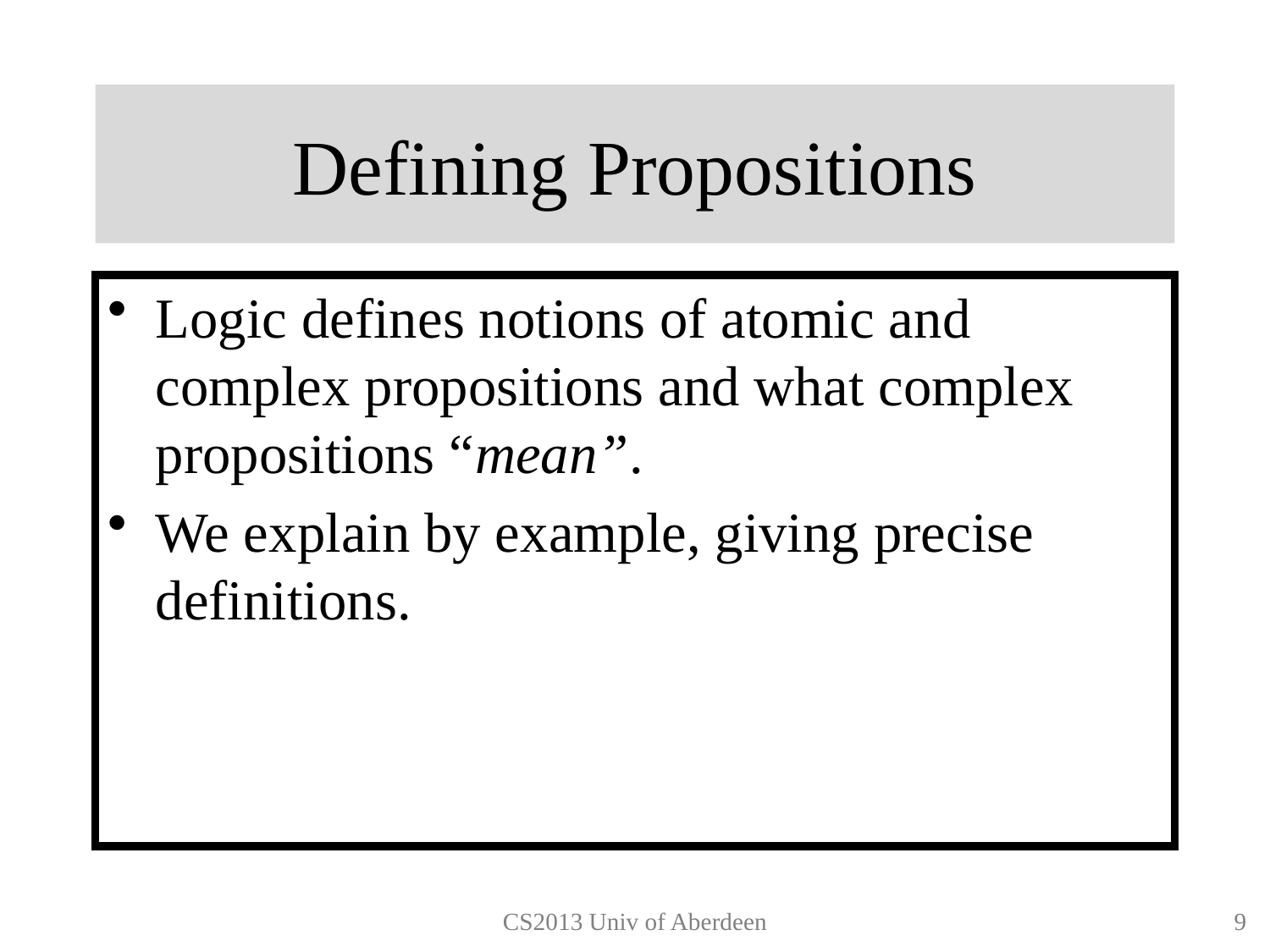

# Defining Propositions
Logic defines notions of atomic and complex propositions and what complex propositions “mean”.
We explain by example, giving precise definitions.
CS2013 Univ of Aberdeen
9